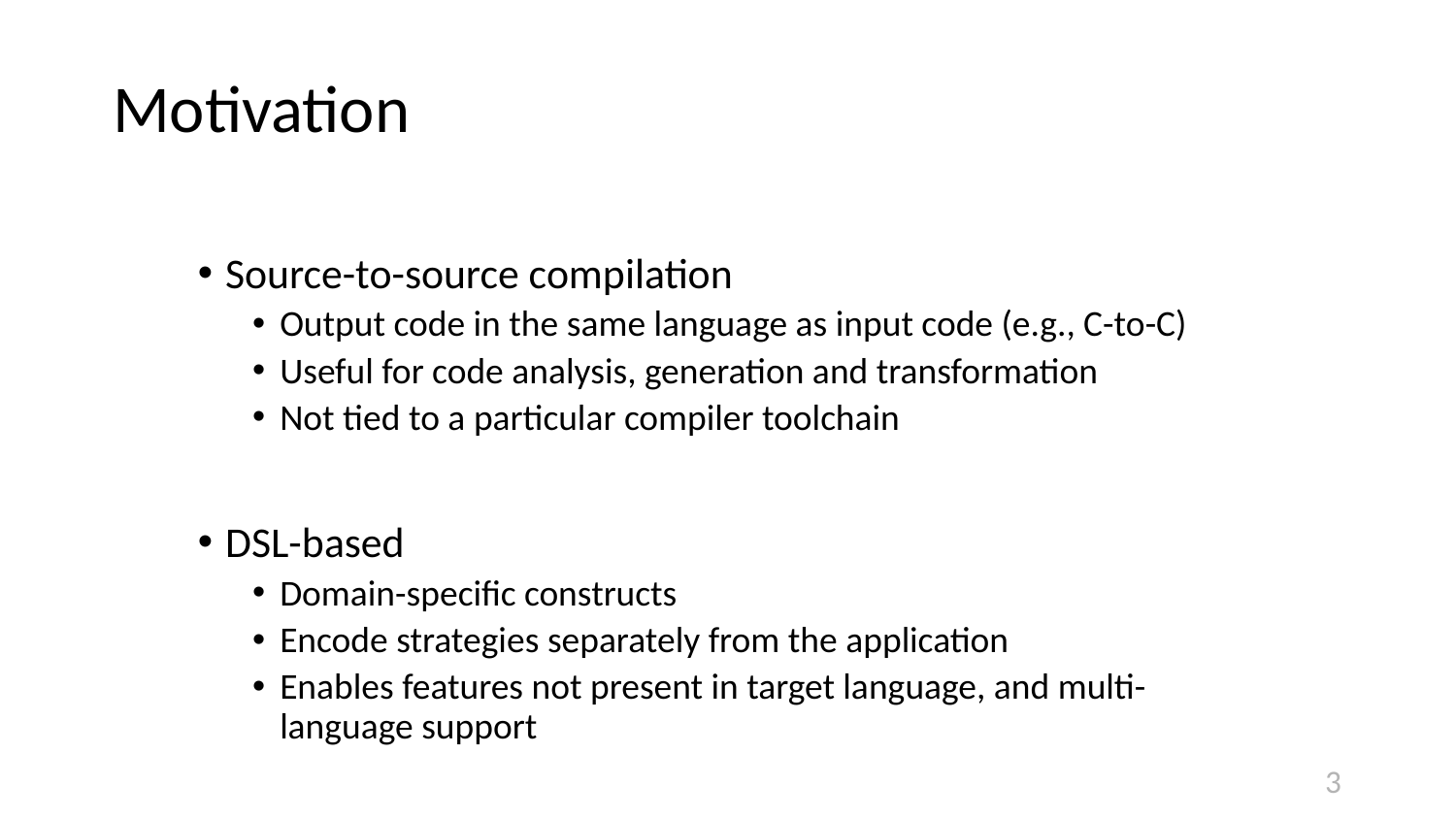

# Motivation
Source-to-source compilation
Output code in the same language as input code (e.g., C-to-C)
Useful for code analysis, generation and transformation
Not tied to a particular compiler toolchain

DSL-based
Domain-specific constructs
Encode strategies separately from the application
Enables features not present in target language, and multi-language support

3